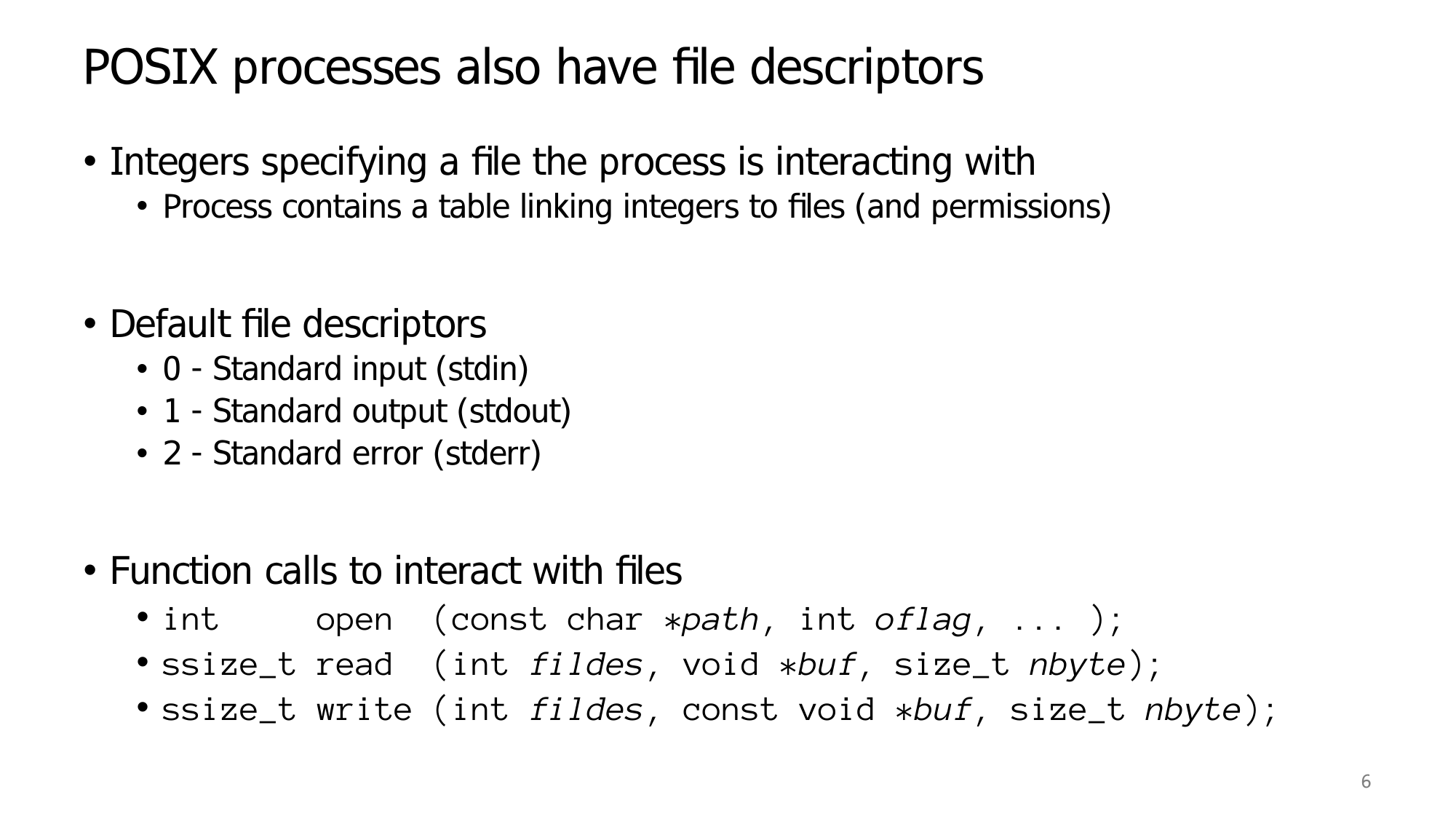

# POSIX processes also have file descriptors
Integers specifying a file the process is interacting with
Process contains a table linking integers to files (and permissions)

Default file descriptors
0 - Standard input (stdin)
1 - Standard output (stdout)
2 - Standard error (stderr)

Function calls to interact with files
int     open  (const char *path, int oflag, ... );
ssize_t read  (int fildes, void *buf, size_t nbyte);
ssize_t write (int fildes, const void *buf, size_t nbyte);

6